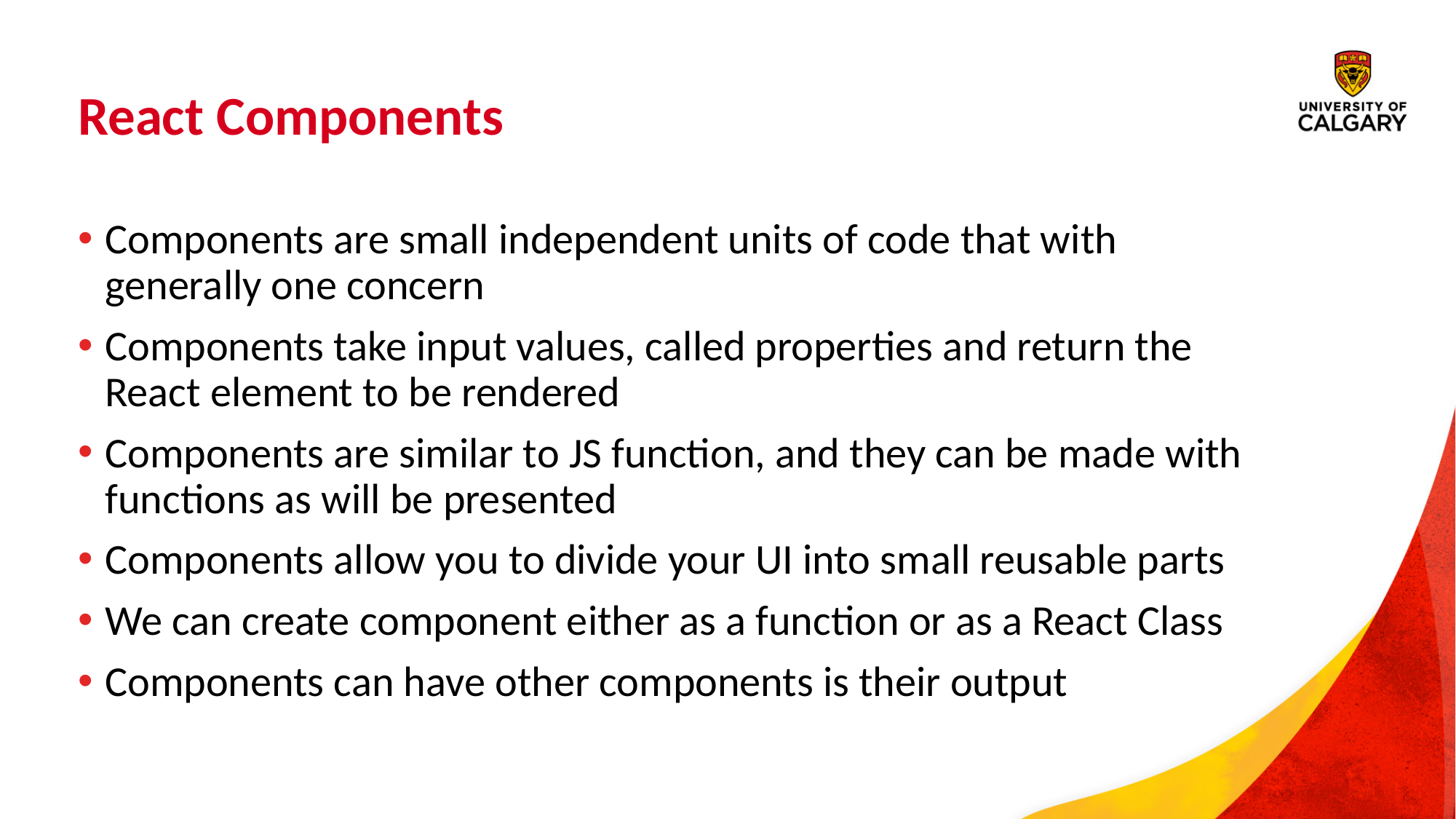

# React Components
Components are small independent units of code that with generally one concern
Components take input values, called properties and return the React element to be rendered
Components are similar to JS function, and they can be made with functions as will be presented
Components allow you to divide your UI into small reusable parts
We can create component either as a function or as a React Class
Components can have other components is their output